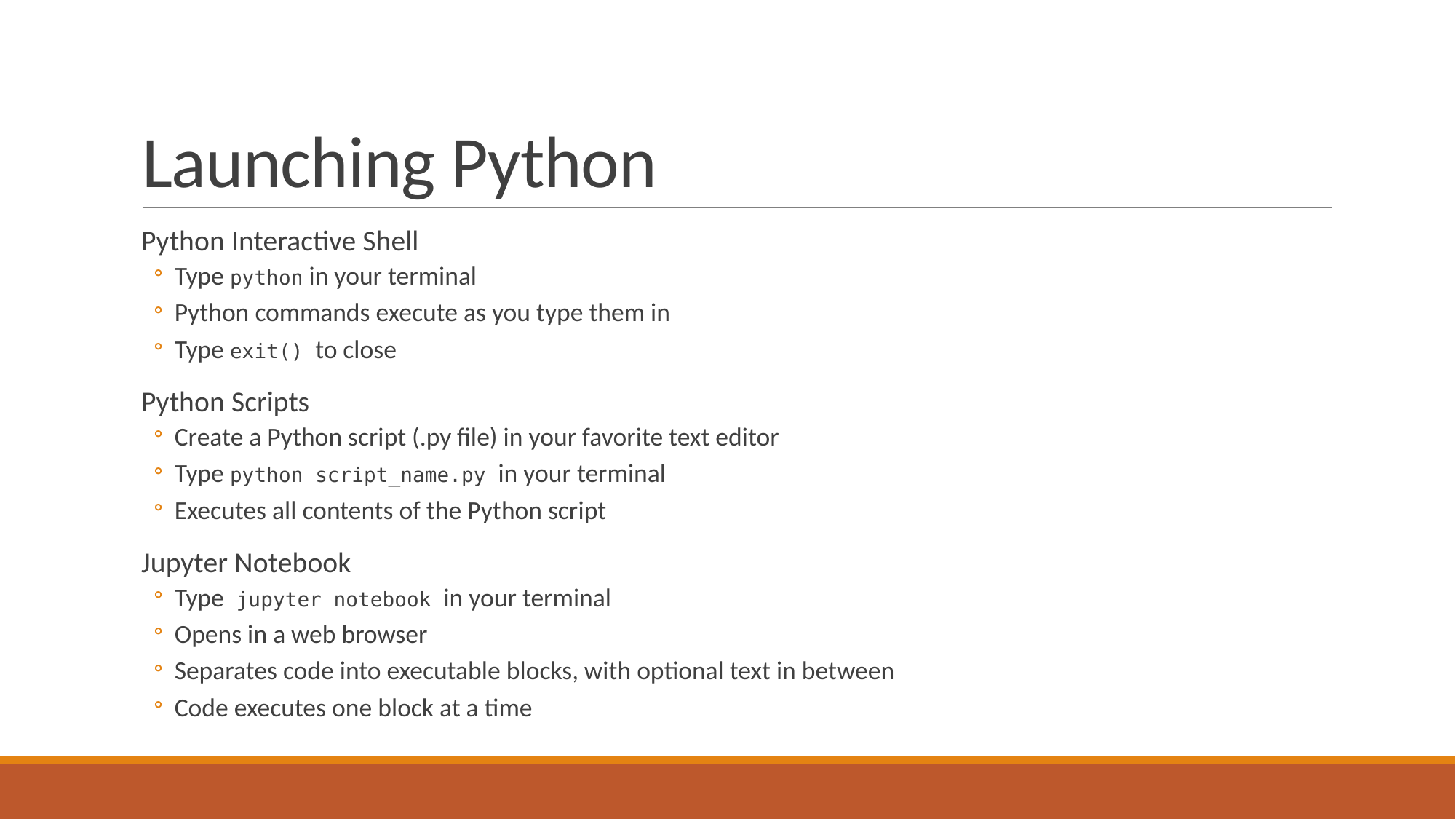

# Launching Python
Python Interactive Shell
Type python in your terminal
Python commands execute as you type them in
Type exit() to close
Python Scripts
Create a Python script (.py file) in your favorite text editor
Type python script_name.py in your terminal
Executes all contents of the Python script
Jupyter Notebook
Type jupyter notebook in your terminal
Opens in a web browser
Separates code into executable blocks, with optional text in between
Code executes one block at a time